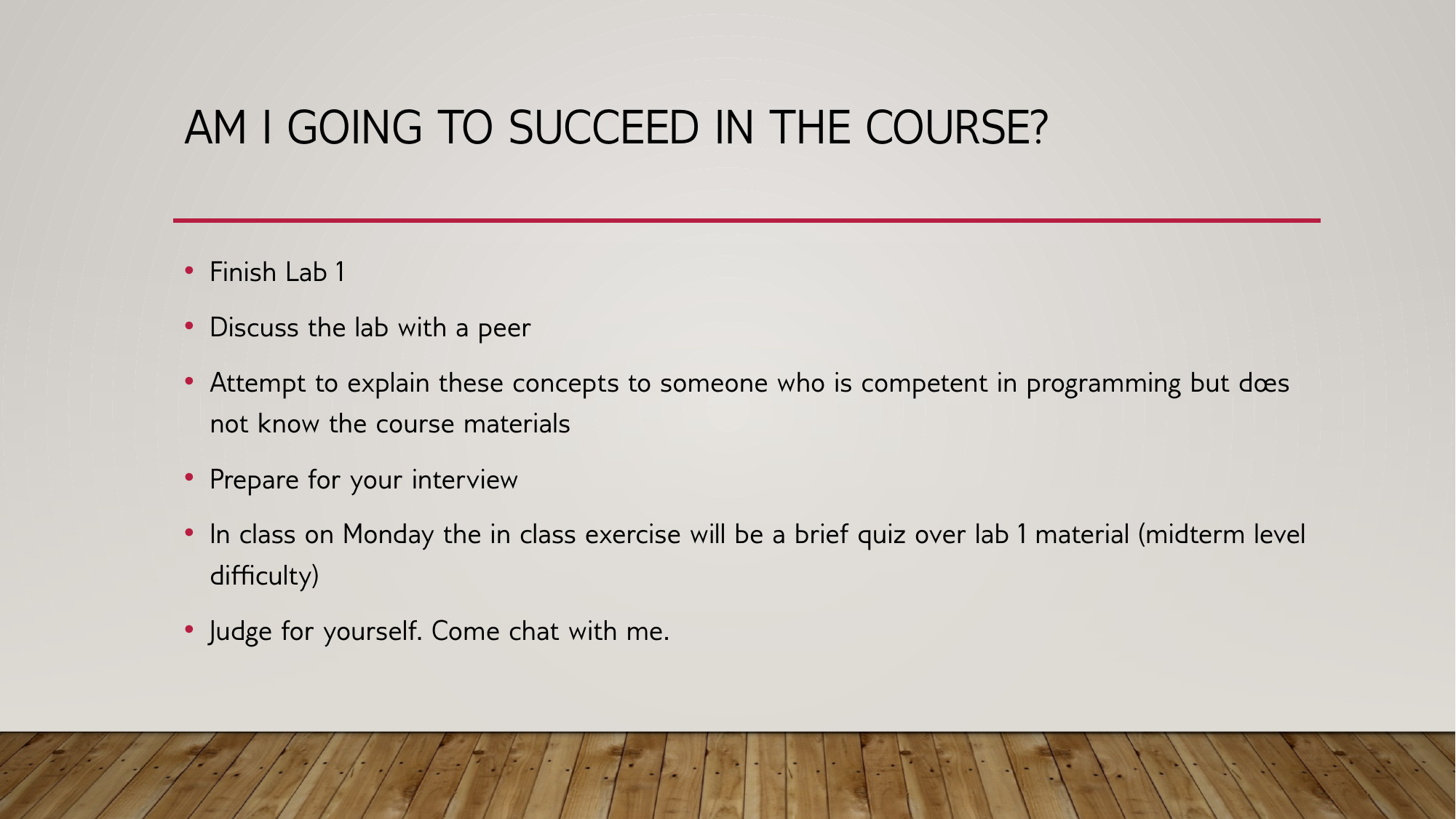

# Am I going to succeed in the course?
Finish Lab 1
Discuss the lab with a peer
Attempt to explain these concepts to someone who is competent in programming but does not know the course materials
Prepare for your interview
In class on Monday the in class exercise will be a brief quiz over lab 1 material (midterm level difficulty)
Judge for yourself. Come chat with me.